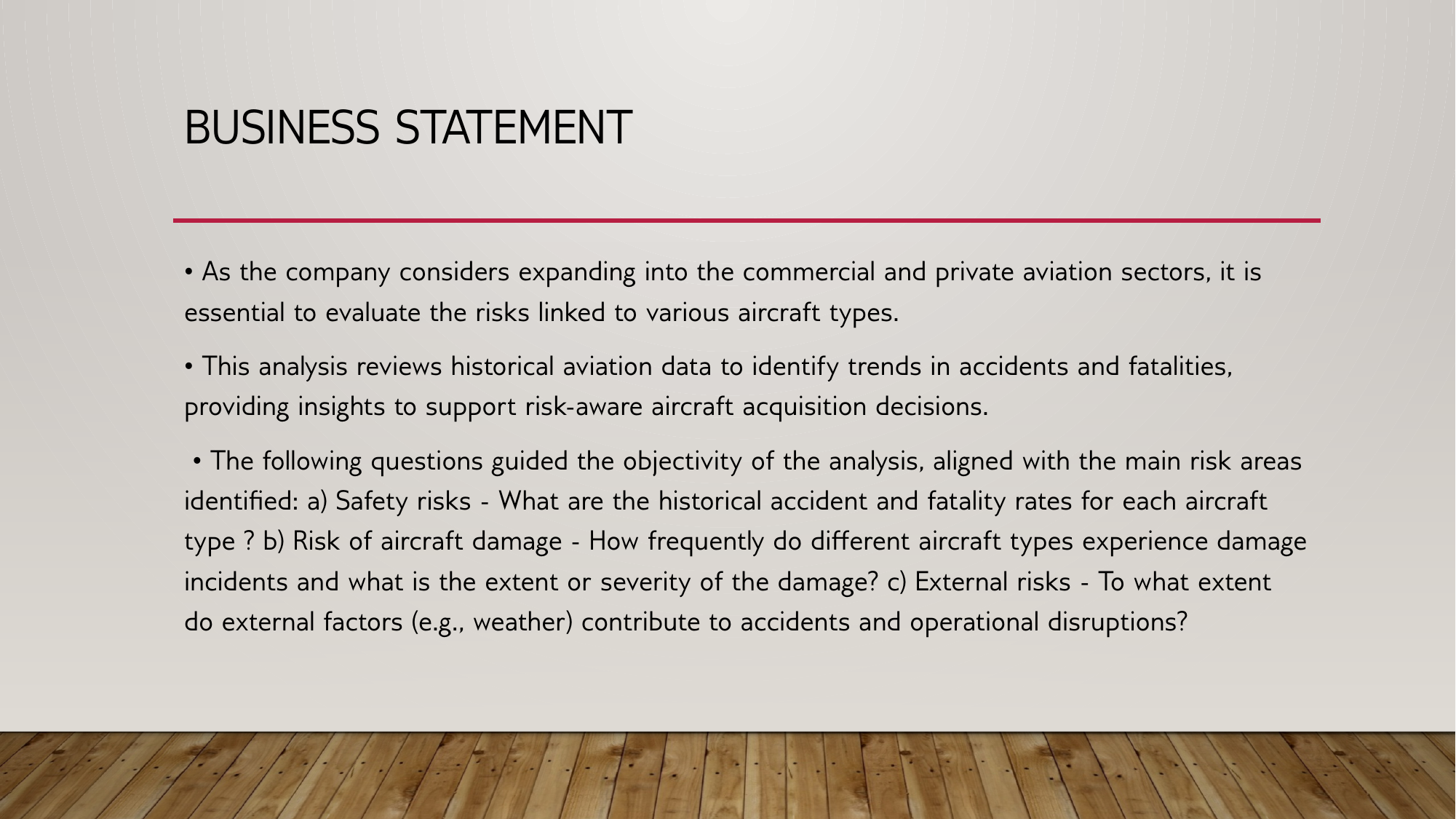

# Business statement
• As the company considers expanding into the commercial and private aviation sectors, it is essential to evaluate the risks linked to various aircraft types.
• This analysis reviews historical aviation data to identify trends in accidents and fatalities, providing insights to support risk-aware aircraft acquisition decisions.
 • The following questions guided the objectivity of the analysis, aligned with the main risk areas identified: a) Safety risks - What are the historical accident and fatality rates for each aircraft type ? b) Risk of aircraft damage - How frequently do different aircraft types experience damage incidents and what is the extent or severity of the damage? c) External risks - To what extent do external factors (e.g., weather) contribute to accidents and operational disruptions?